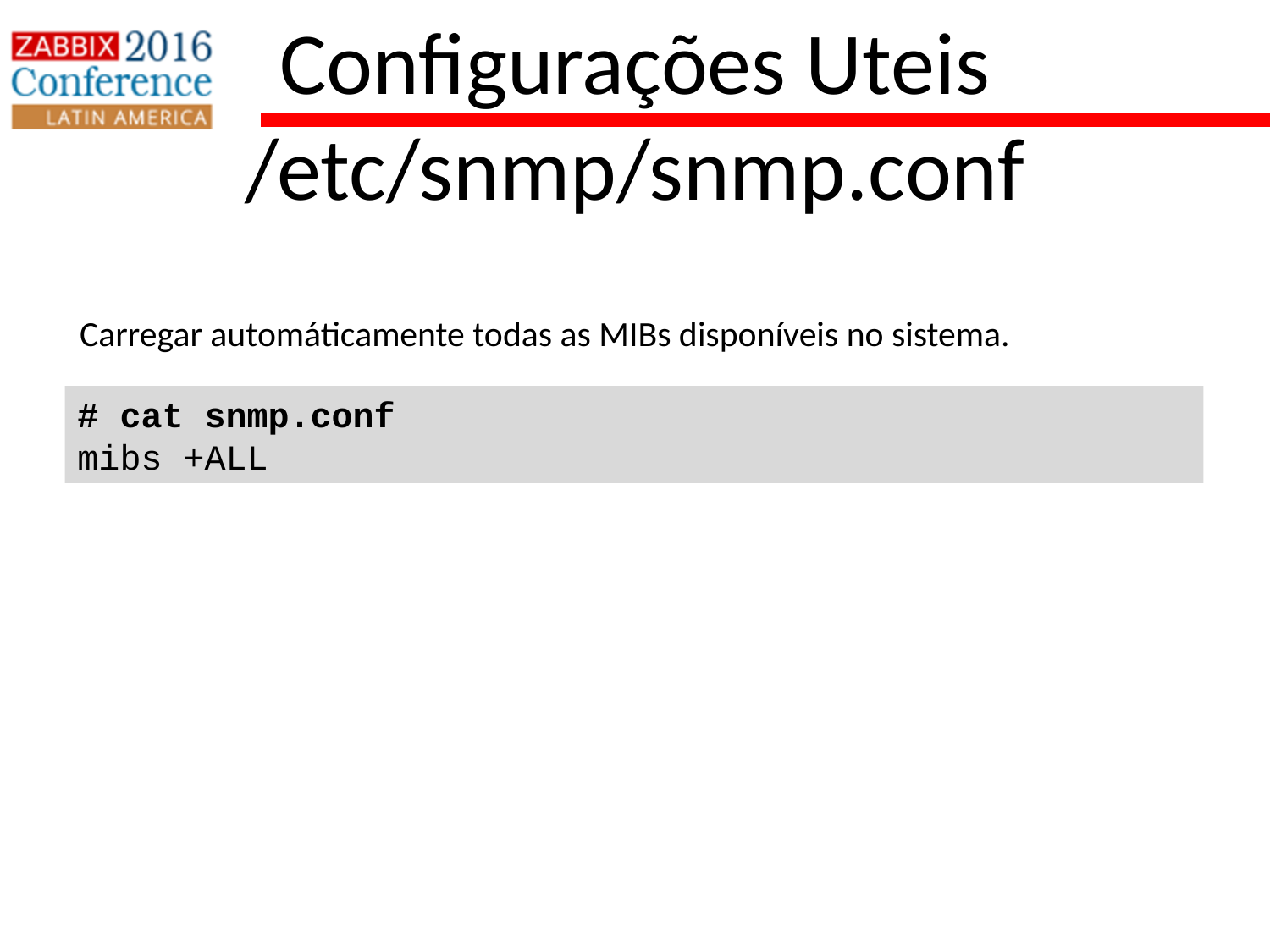

Configurações Uteis
/etc/snmp/snmp.conf
Carregar automáticamente todas as MIBs disponíveis no sistema.
# cat snmp.conf
mibs +ALL